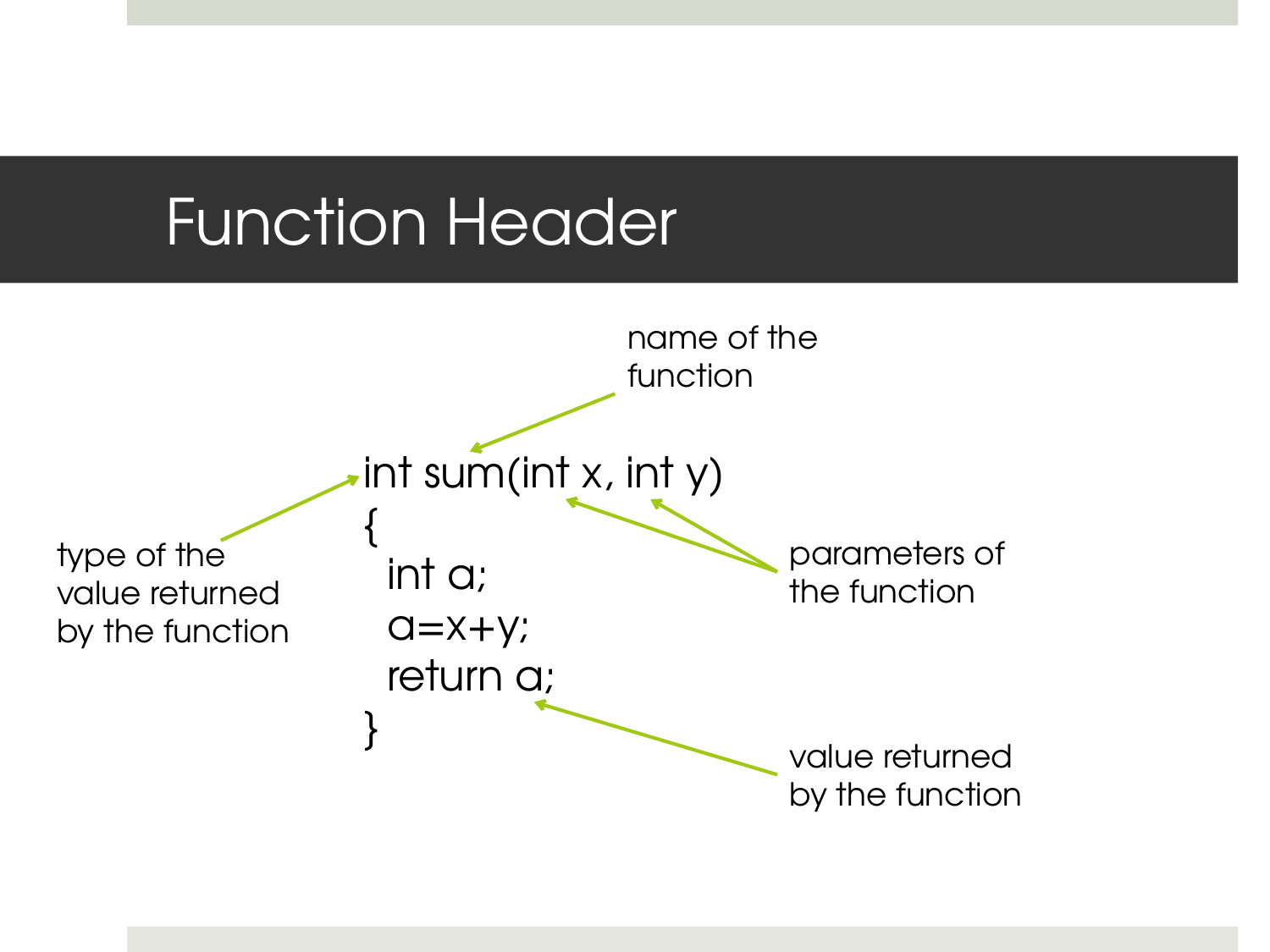

# Function Header
name of the function
 int sum(int x, int y)
 {
   int a;
   a=x+y;
   return a;
 }
parameters of the function
type of the value returned by the function
value returned by the function